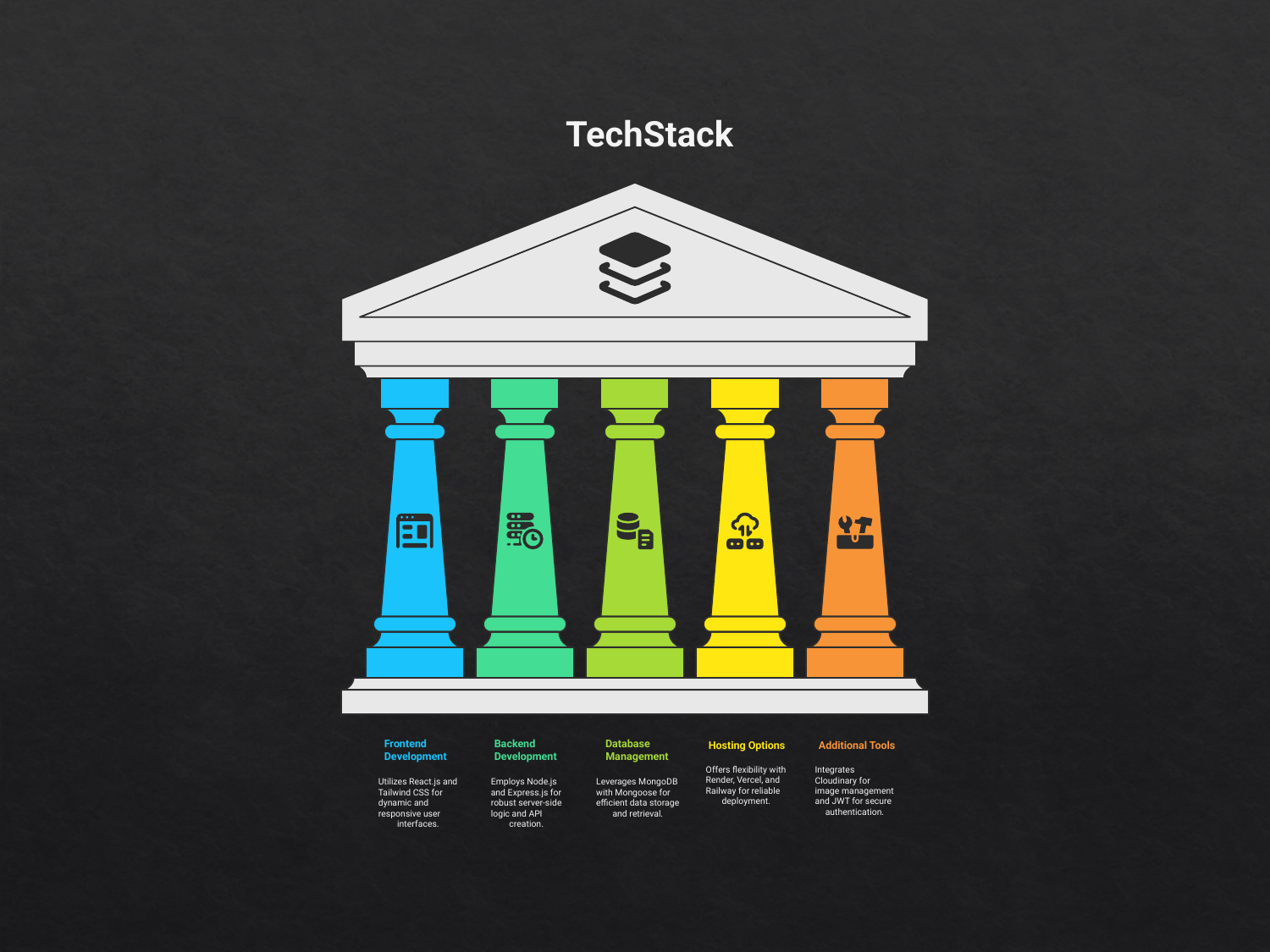

TechStack

Frontend
Development
Backend
Development
Database
Management
Hosting Options
Additional Tools
Offers flexibility with
Render, Vercel, and
Railway for reliable
deployment.
Integrates
Cloudinary for
image management
and JWT for secure
authentication.
Utilizes React.js and
Tailwind CSS for
dynamic and
responsive user
interfaces.
Employs Node.js
and Express.js for
robust server-side
logic and API
creation.
Leverages MongoDB
with Mongoose for
efficient data storage
and retrieval.